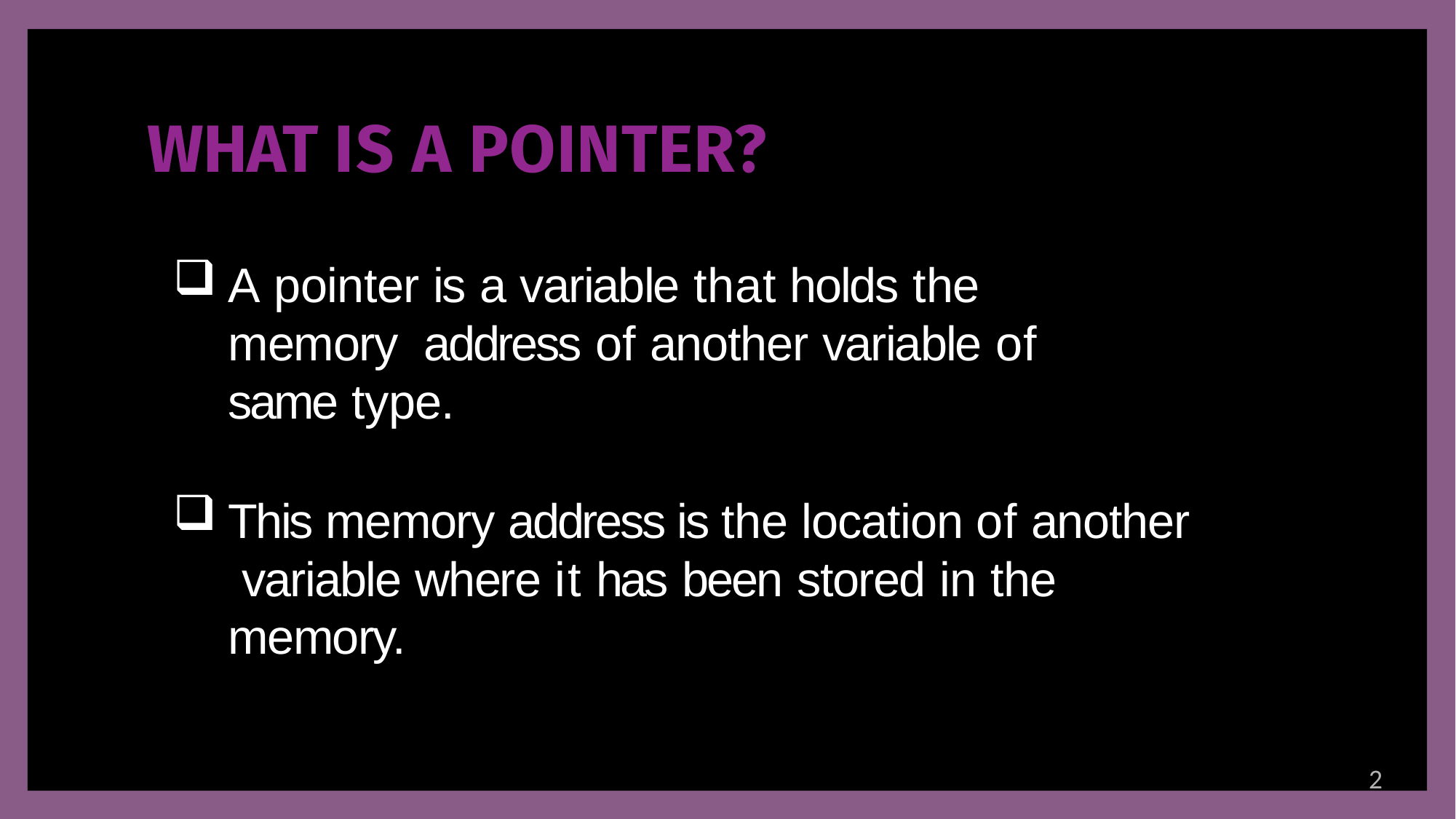

# WHAT IS A POINTER?
A pointer is a variable that holds the memory  address of another variable of same type.

This memory address is the location of another  variable where it has been stored in the memory.

2